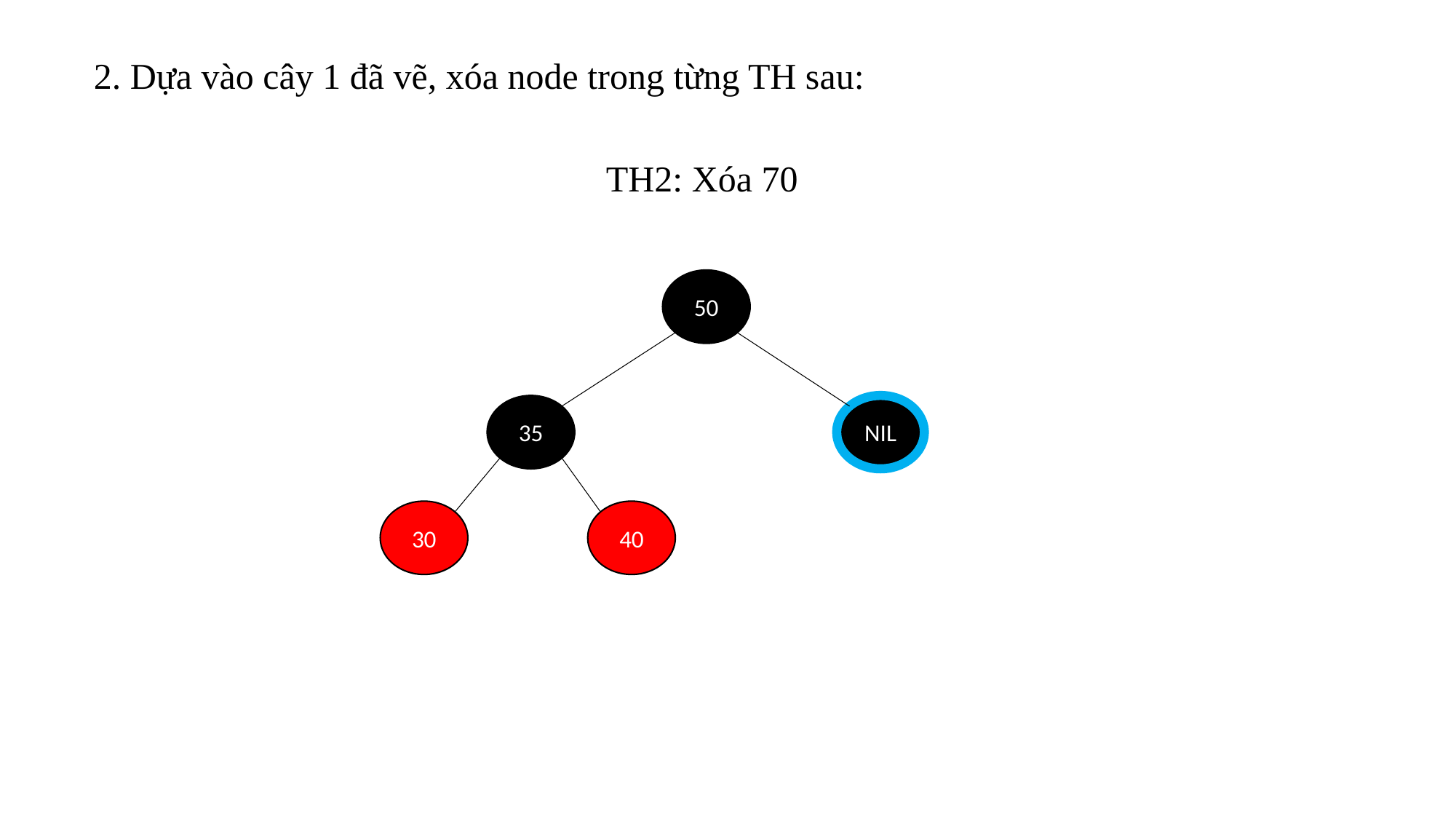

2. Dựa vào cây 1 đã vẽ, xóa node trong từng TH sau:
TH2: Xóa 70
50
35
NIL
30
40